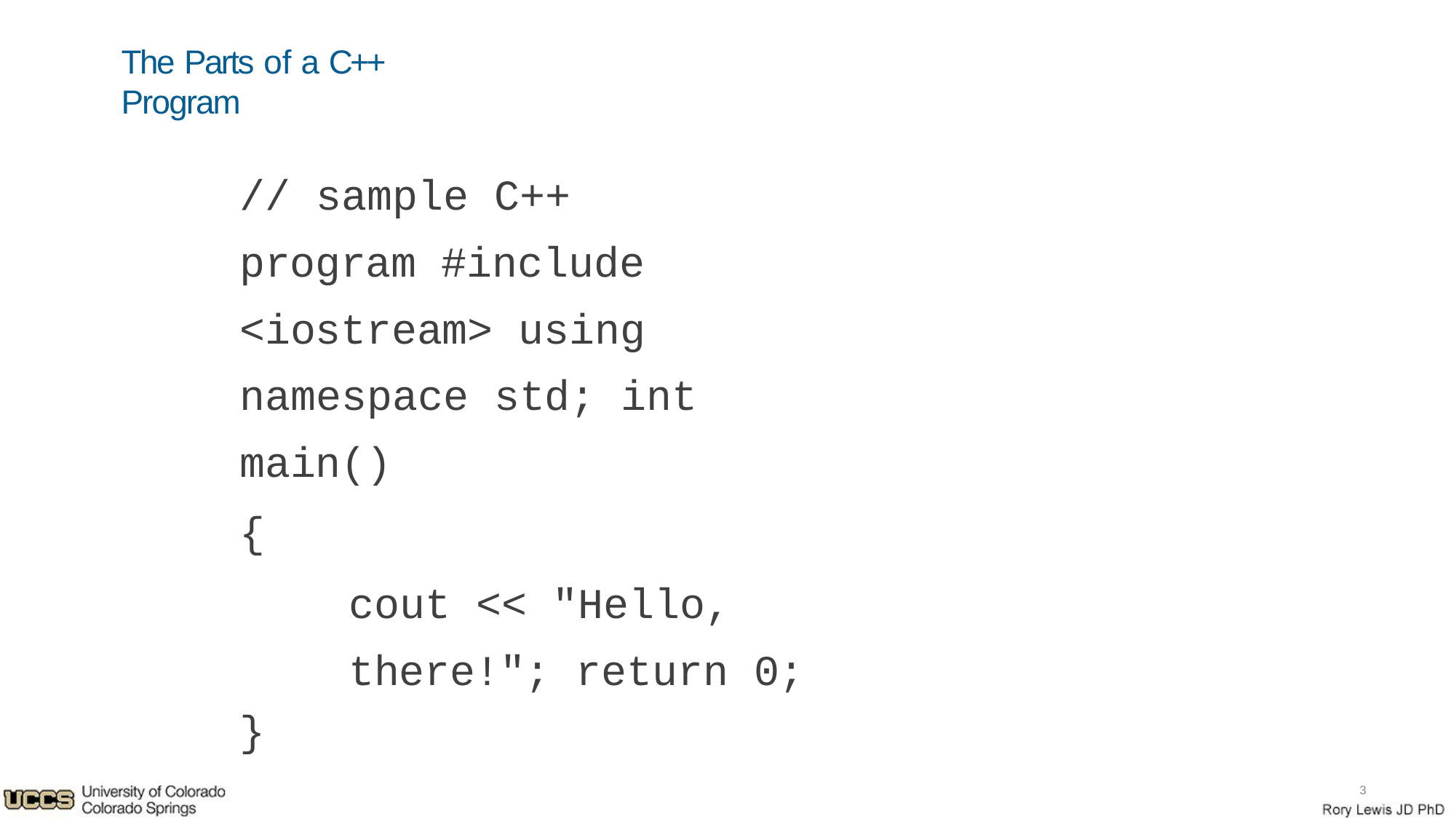

# The Parts of a C++ Program
// sample C++ program #include <iostream> using namespace std; int main()
{
cout << "Hello, there!"; return 0;
}
3